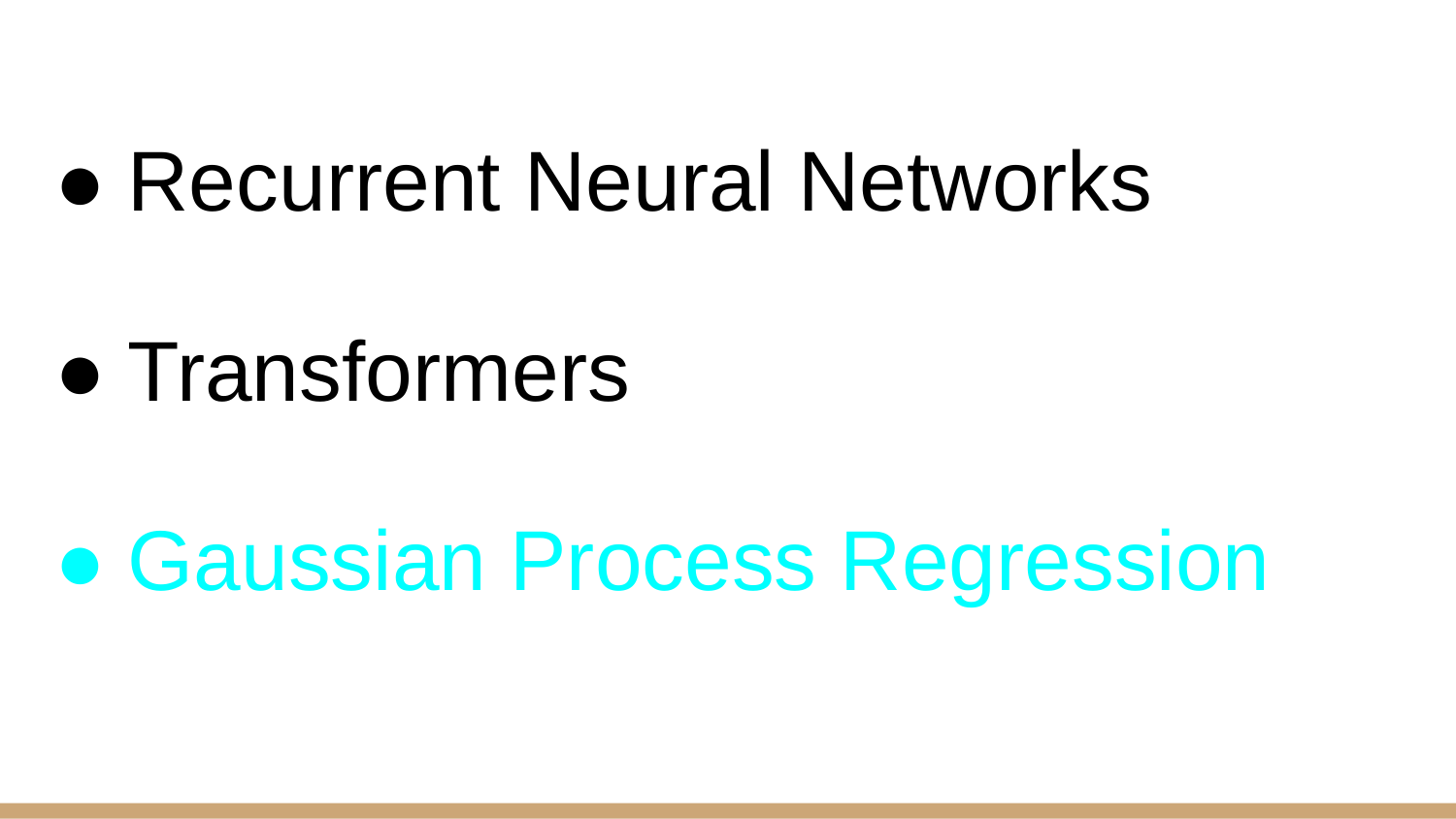

# Recurrent Neural Networks

Transformers

Gaussian Process Regression